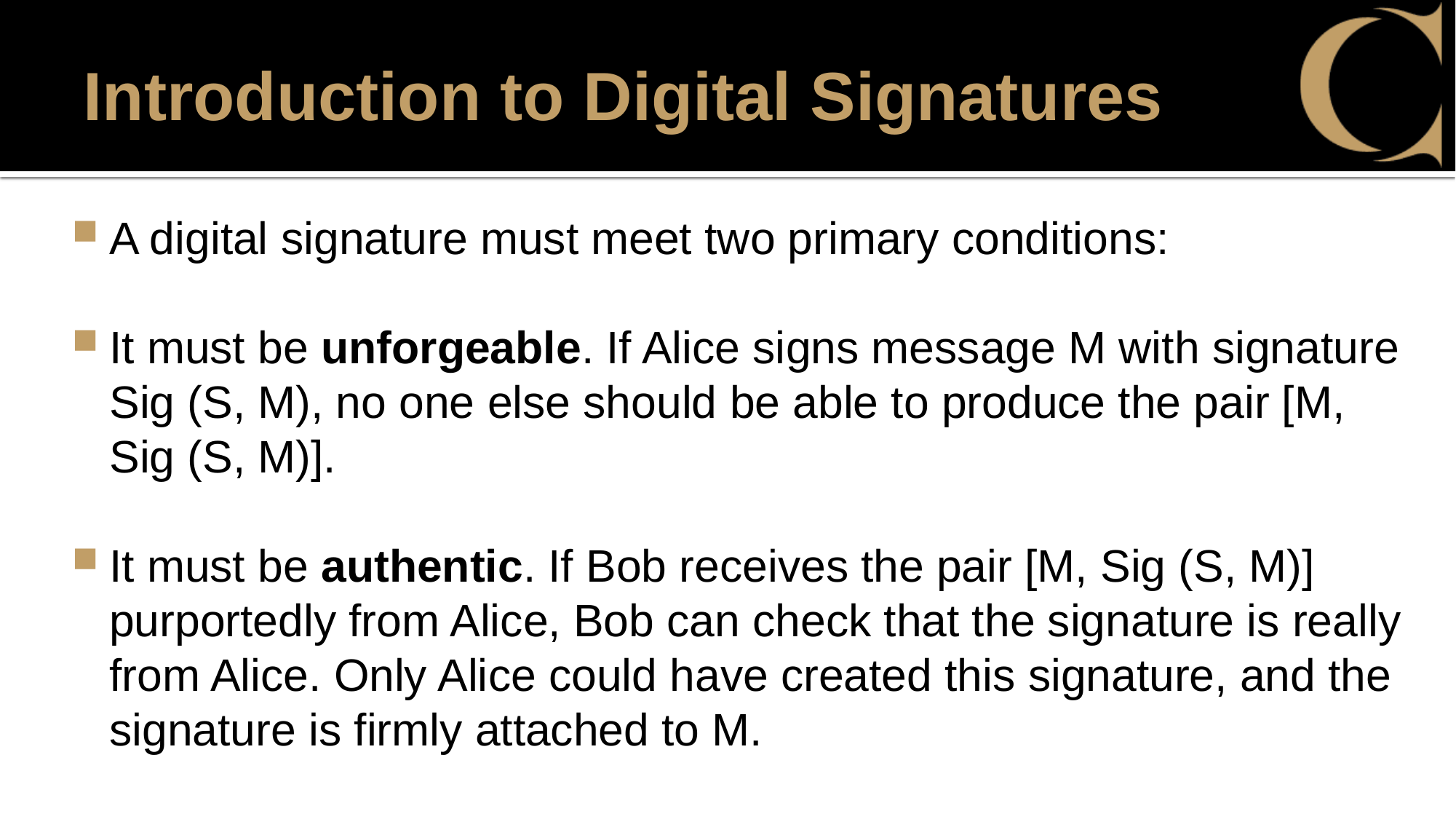

Introduction to Digital Signatures
A digital signature must meet two primary conditions:

It must be unforgeable. If Alice signs message M with signature Sig (S, M), no one else should be able to produce the pair [M, Sig (S, M)].

It must be authentic. If Bob receives the pair [M, Sig (S, M)] purportedly from Alice, Bob can check that the signature is really from Alice. Only Alice could have created this signature, and the signature is firmly attached to M.